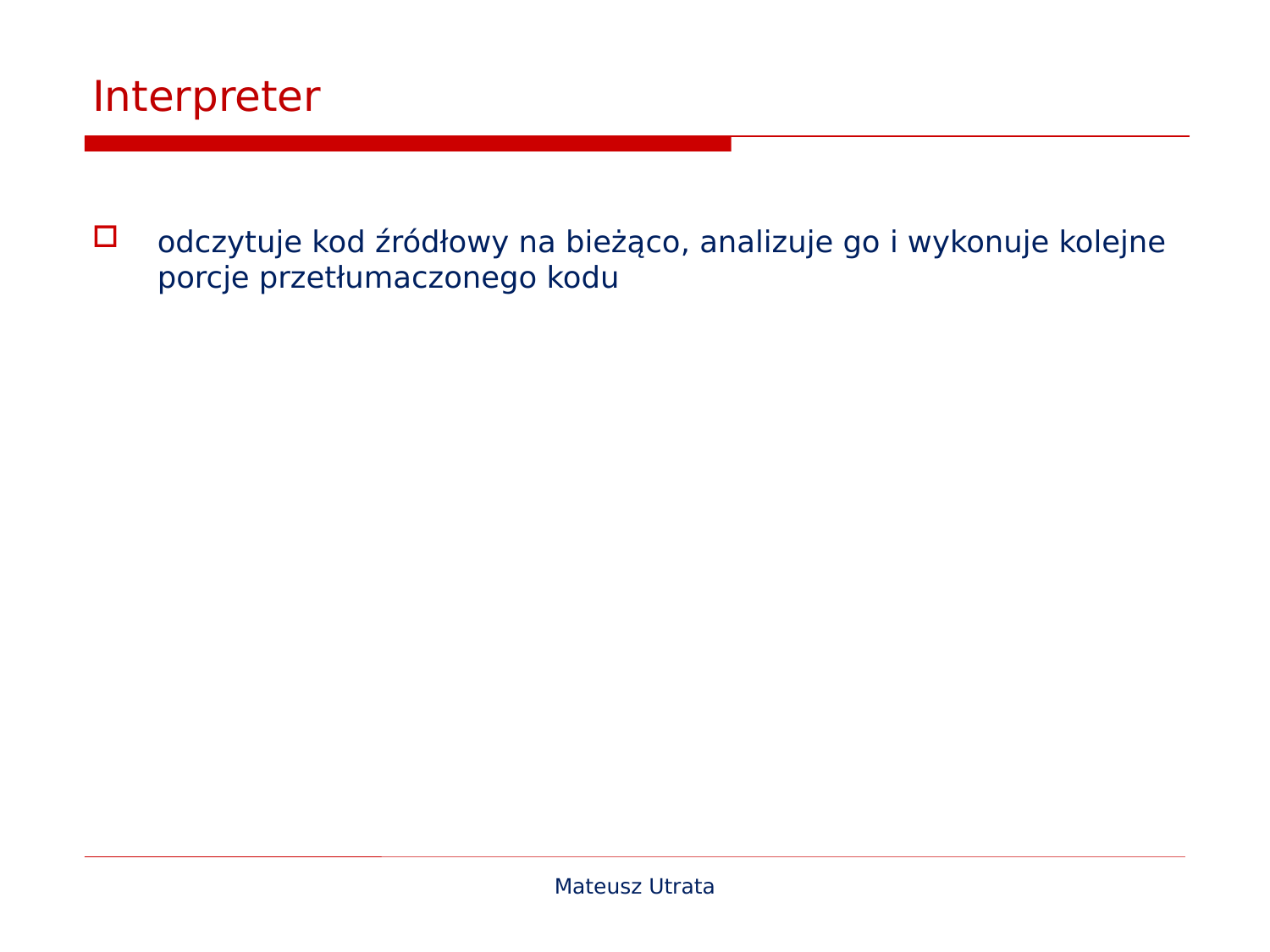

# Interpreter
odczytuje kod źródłowy na bieżąco, analizuje go i wykonuje kolejne porcje przetłumaczonego kodu
Mateusz Utrata